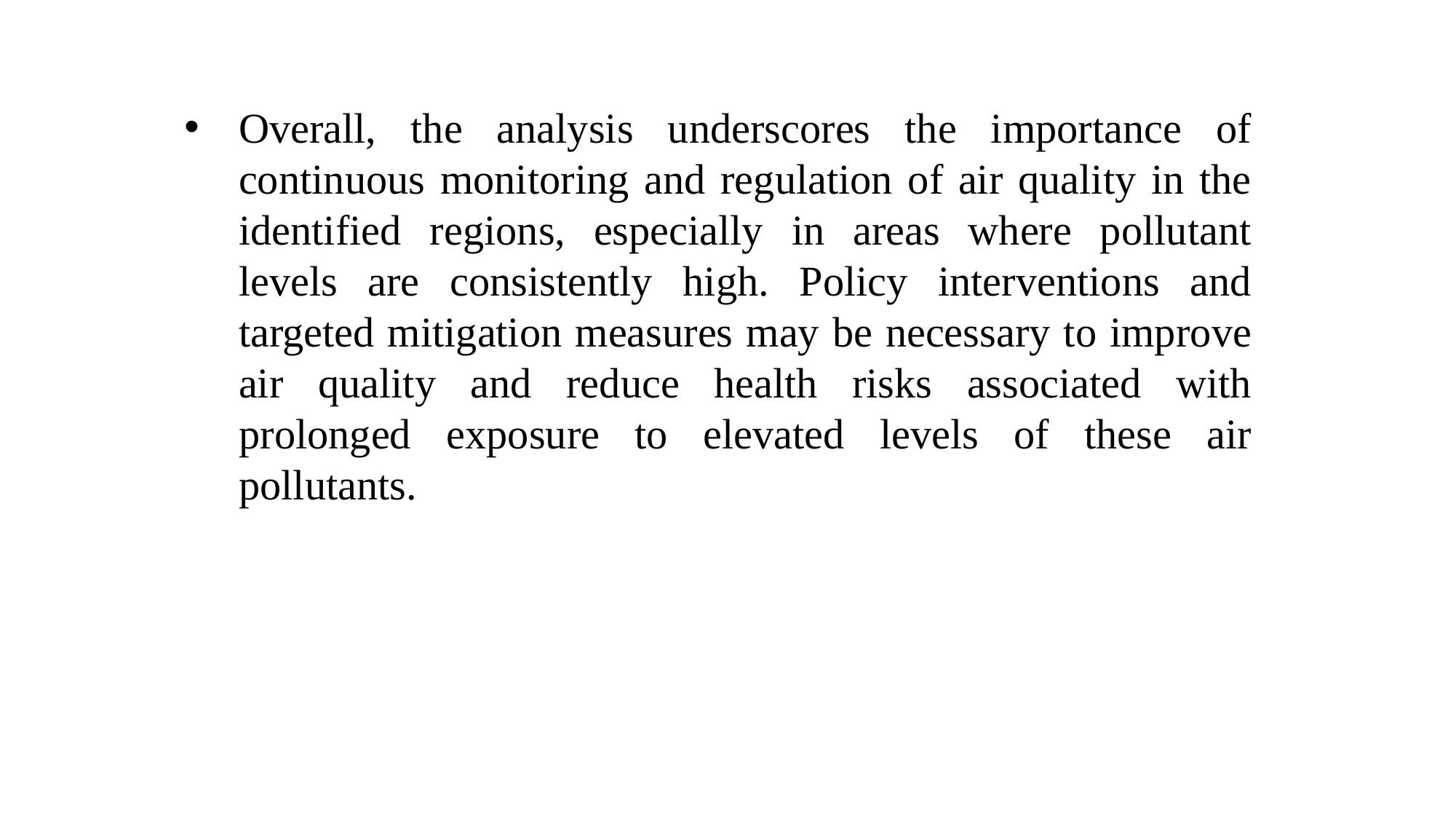

Overall, the analysis underscores the importance of continuous monitoring and regulation of air quality in the identified regions, especially in areas where pollutant levels are consistently high. Policy interventions and targeted mitigation measures may be necessary to improve air quality and reduce health risks associated with prolonged exposure to elevated levels of these air pollutants.